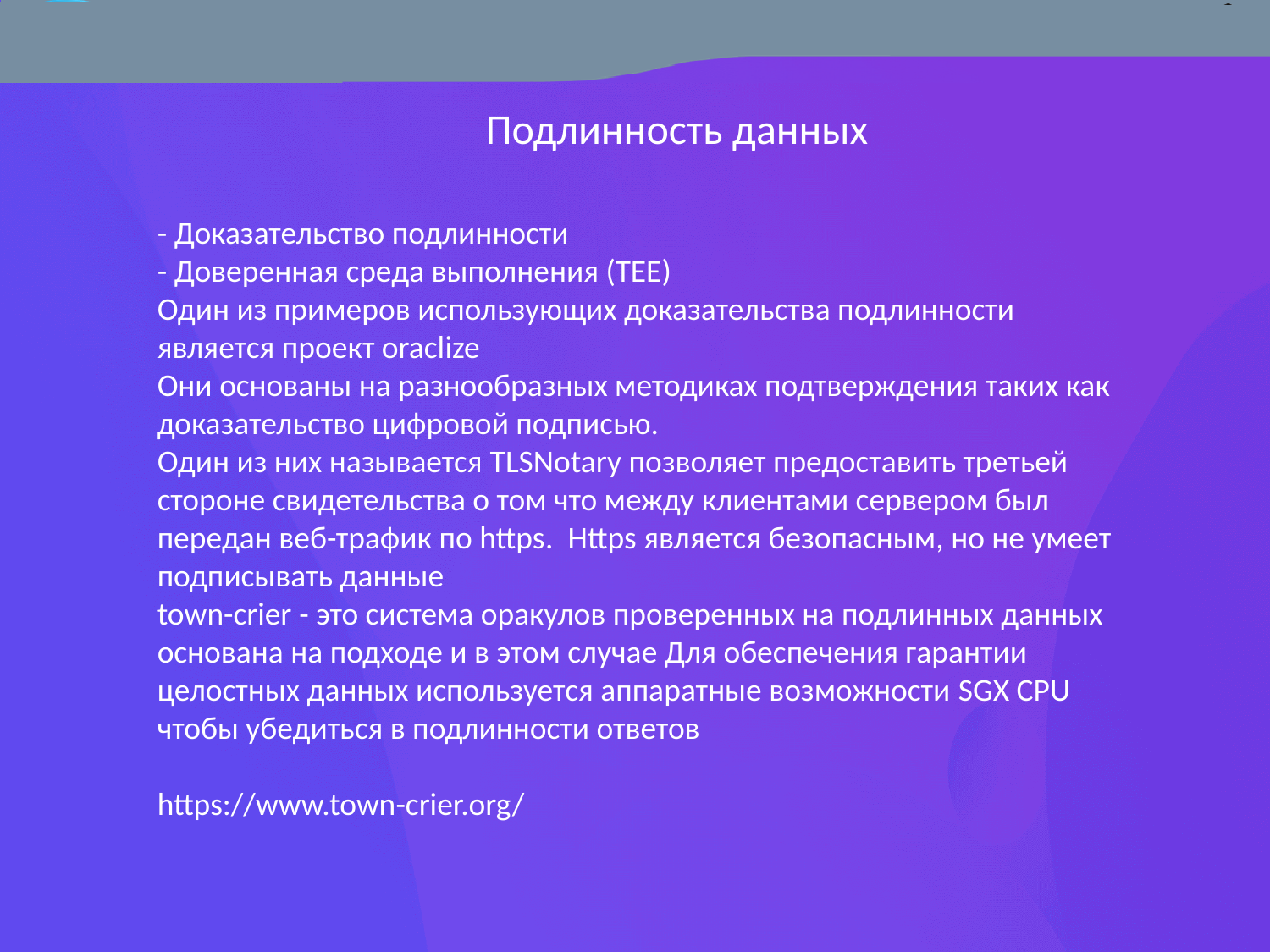

# Подлинность данных
- Доказательство подлинности
- Доверенная среда выполнения (TEE)
Один из примеров использующих доказательства подлинности является проект oraclize
Они основаны на разнообразных методиках подтверждения таких как доказательство цифровой подписью.
Один из них называется TLSNotary позволяет предоставить третьей стороне свидетельства о том что между клиентами сервером был передан веб-трафик по https.  Https является безопасным, но не умеет подписывать данные
town-crier - это система оракулов проверенных на подлинных данных основана на подходе и в этом случае Для обеспечения гарантии целостных данных используется аппаратные возможности SGX CPU чтобы убедиться в подлинности ответов

https://www.town-crier.org/